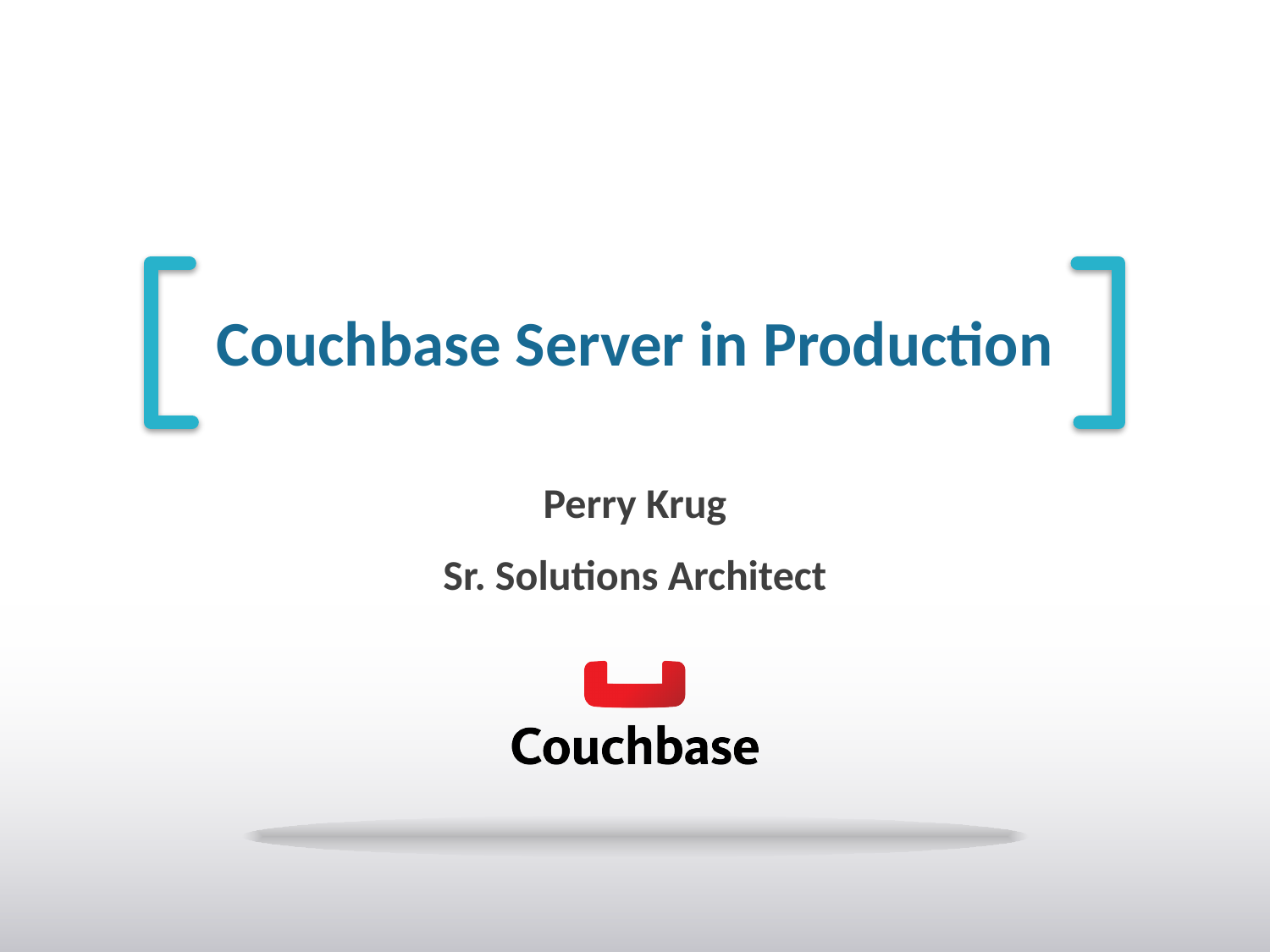

# Couchbase Server in Production
Perry Krug
Sr. Solutions Architect